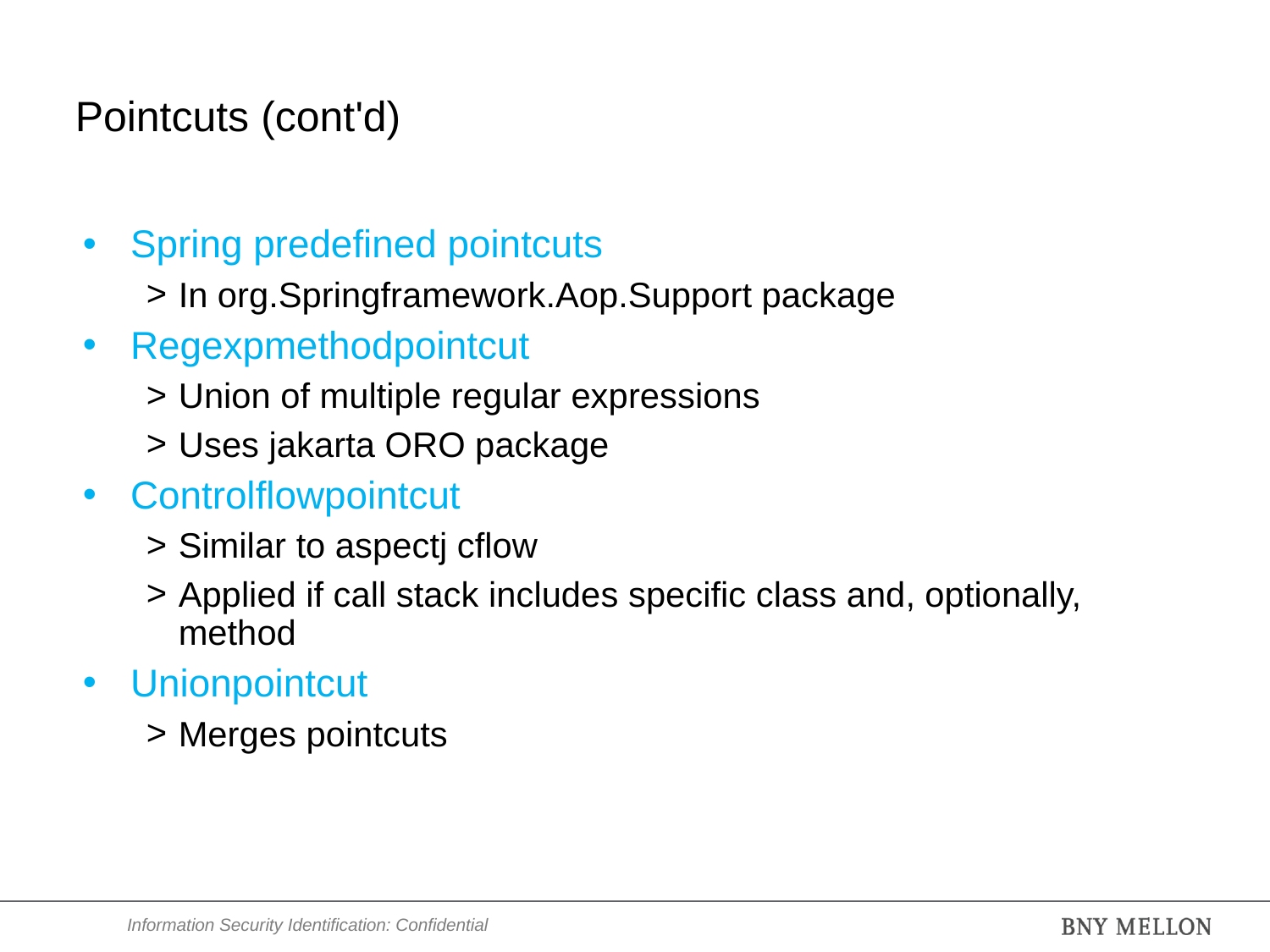

# Pointcuts (cont'd)
Spring predefined pointcuts
In org.Springframework.Aop.Support package
Regexpmethodpointcut
Union of multiple regular expressions
Uses jakarta ORO package
Controlflowpointcut
Similar to aspectj cflow
Applied if call stack includes specific class and, optionally, method
Unionpointcut
Merges pointcuts